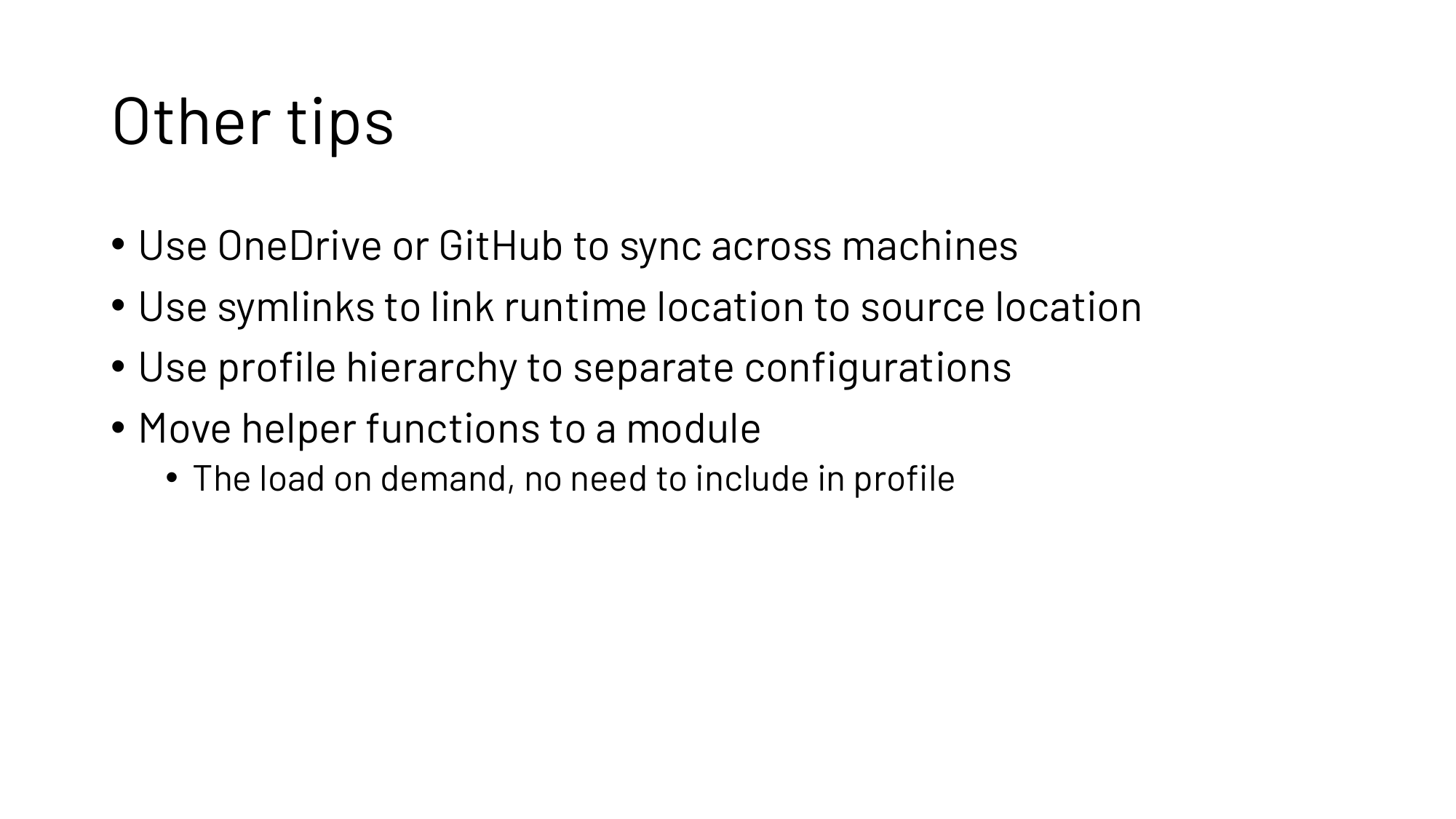

# Other tips
Use OneDrive or GitHub to sync across machines
Use symlinks to link runtime location to source location
Use profile hierarchy to separate configurations
Move helper functions to a module
The load on demand, no need to include in profile